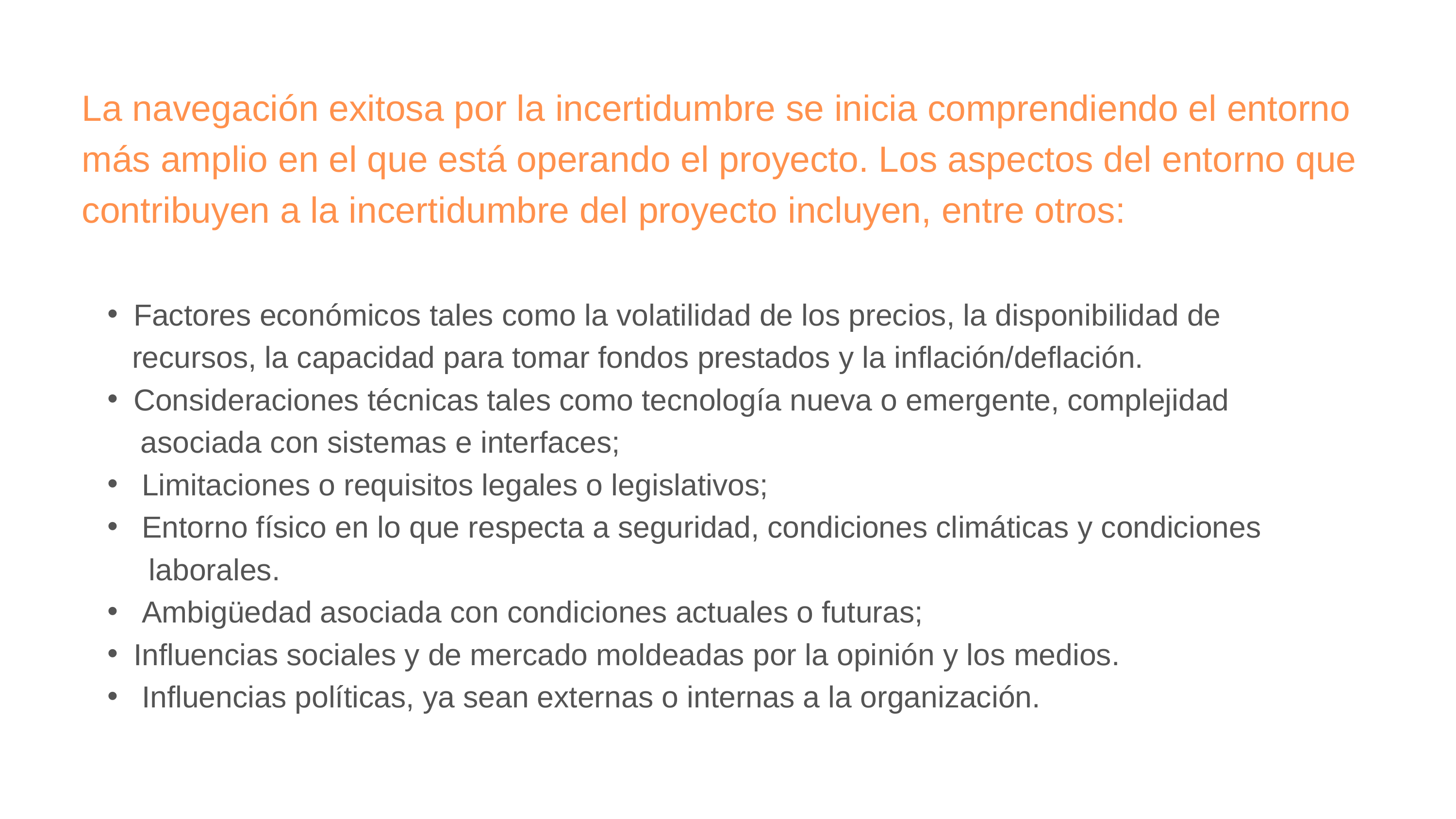

La navegación exitosa por la incertidumbre se inicia comprendiendo el entorno más amplio en el que está operando el proyecto. Los aspectos del entorno que contribuyen a la incertidumbre del proyecto incluyen, entre otros:
Factores económicos tales como la volatilidad de los precios, la disponibilidad de
      recursos, la capacidad para tomar fondos prestados y la inflación/deflación.
Consideraciones técnicas tales como tecnología nueva o emergente, complejidad
       asociada con sistemas e interfaces;
 Limitaciones o requisitos legales o legislativos;
 Entorno físico en lo que respecta a seguridad, condiciones climáticas y condiciones
        laborales.
 Ambigüedad asociada con condiciones actuales o futuras;
Influencias sociales y de mercado moldeadas por la opinión y los medios.
 Influencias políticas, ya sean externas o internas a la organización.